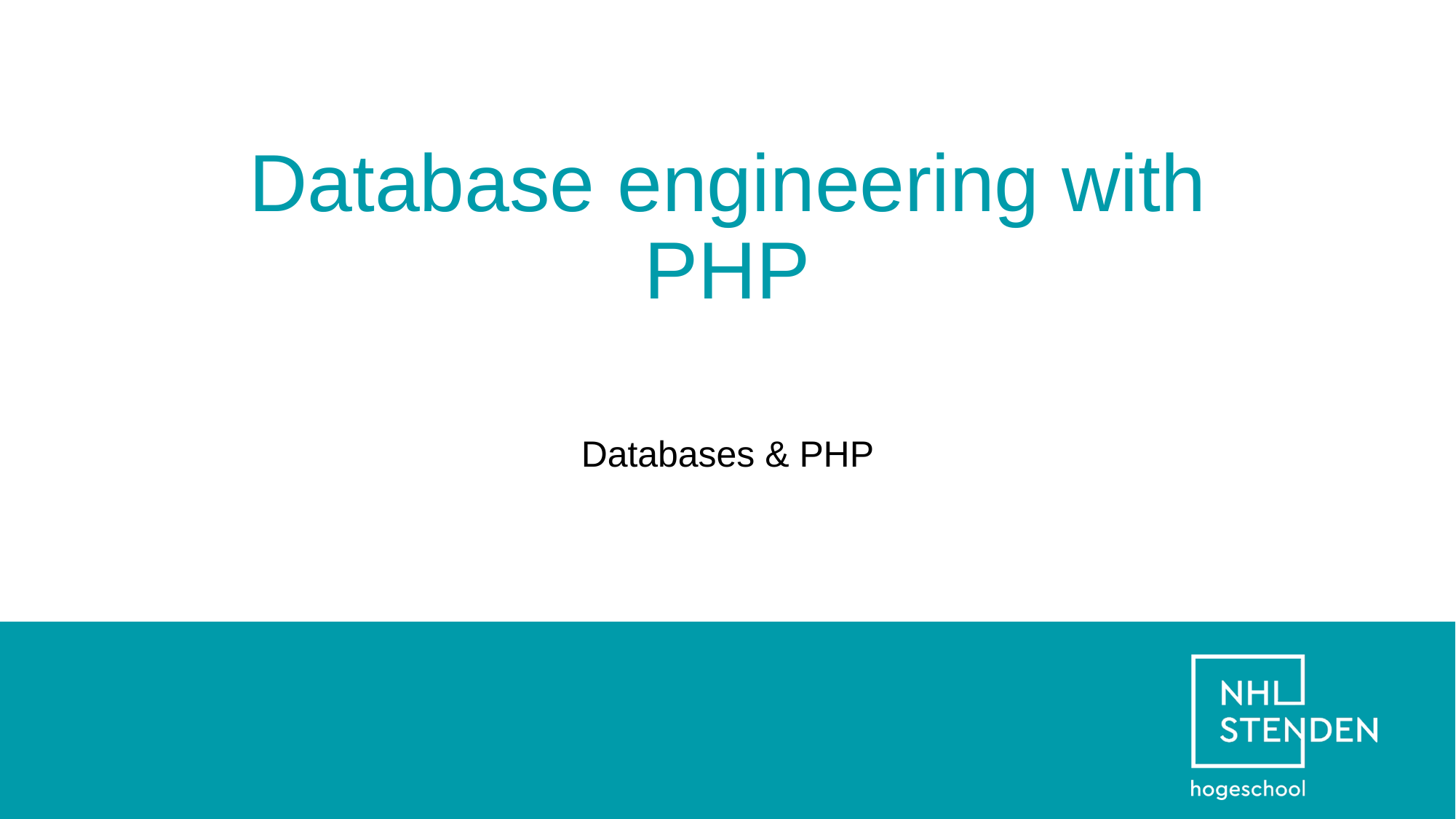

# Database engineering with PHP
Databases & PHP